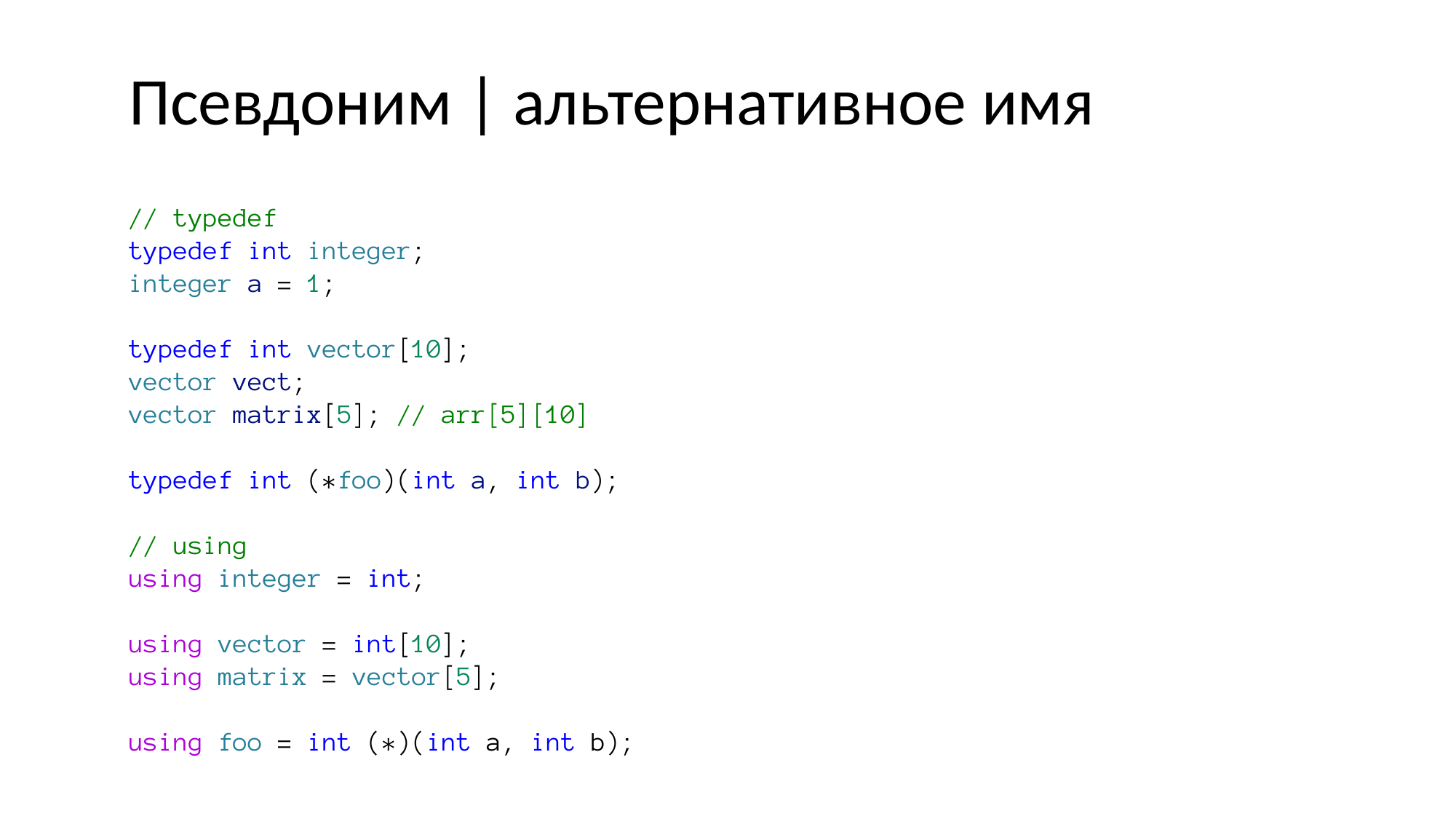

Псевдоним | альтернативное имя
// typedef
typedef int integer;
integer a = 1;
typedef int vector[10];
vector vect;
vector matrix[5]; // arr[5][10]
typedef int (*foo)(int a, int b);
// using
using integer = int;
using vector = int[10];
using matrix = vector[5];
using foo = int (*)(int a, int b);